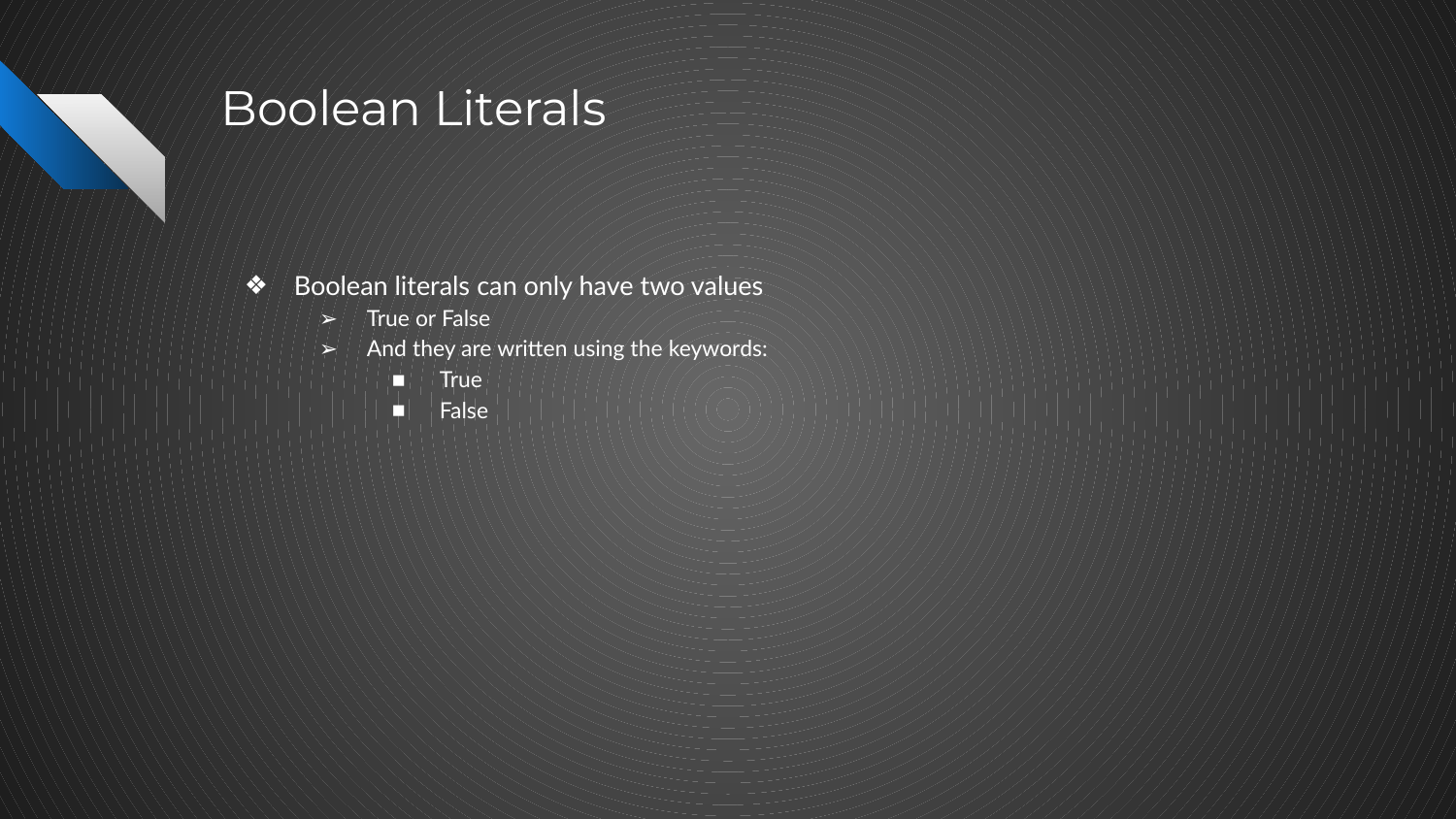

# Boolean Literals
Boolean literals can only have two values
True or False
And they are written using the keywords:
True
False